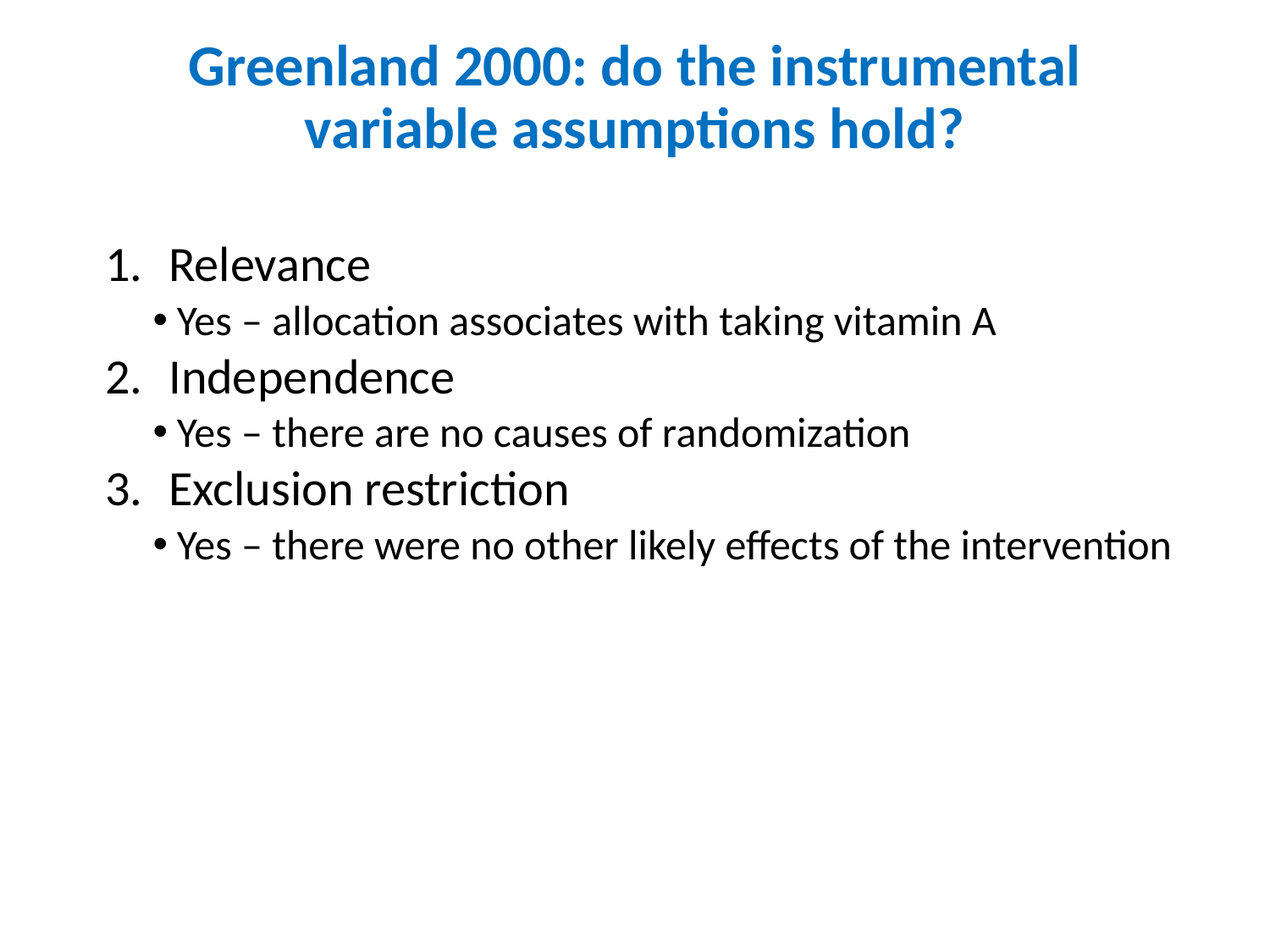

# Greenland 2000: do the instrumental variable assumptions hold?
Relevance
Yes – allocation associates with taking vitamin A
Independence
Yes – there are no causes of randomization
Exclusion restriction
Yes – there were no other likely effects of the intervention